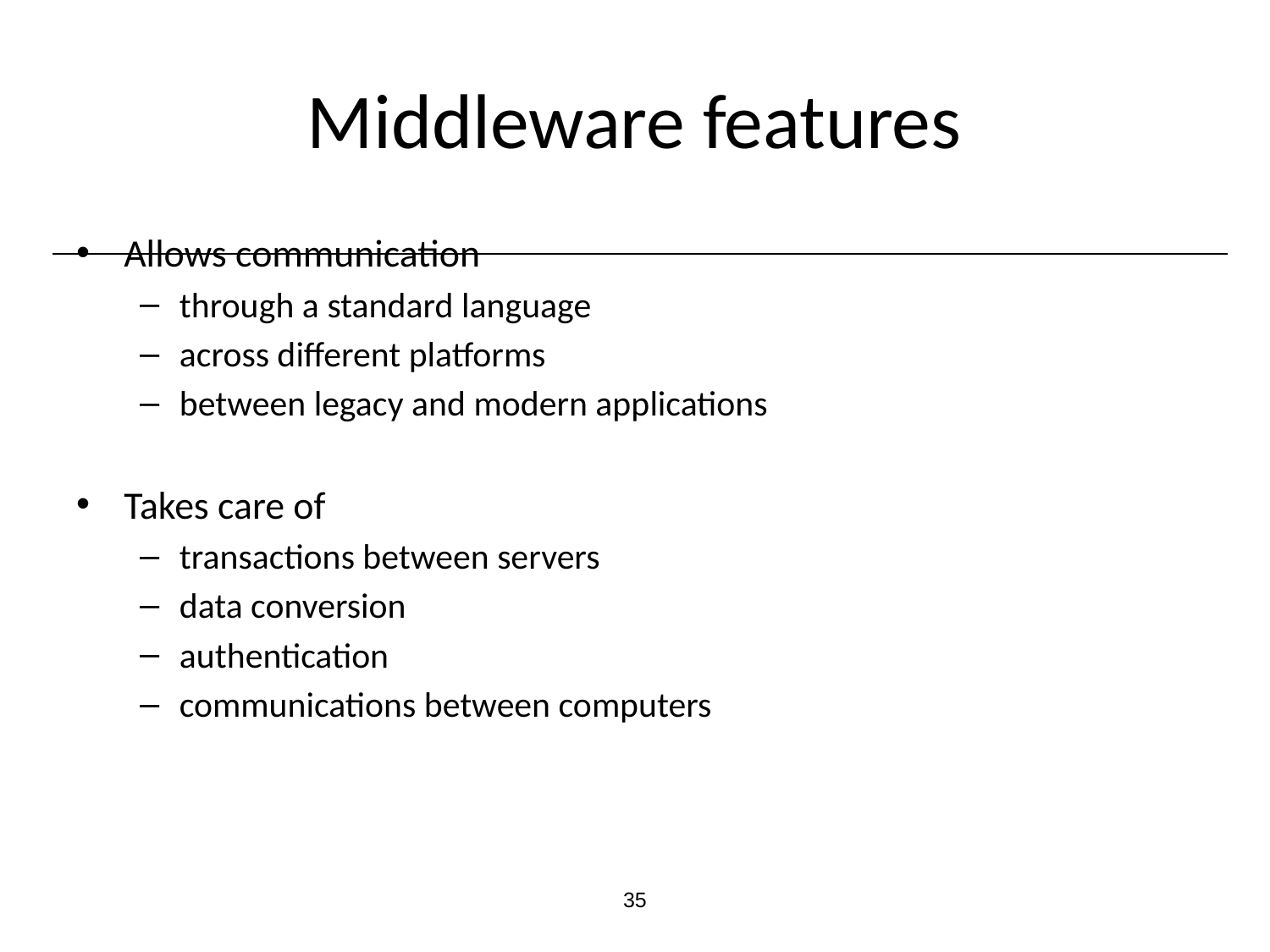

# Middleware features
Allows communication
through a standard language
across different platforms
between legacy and modern applications

Takes care of
transactions between servers
data conversion
authentication
communications between computers

35